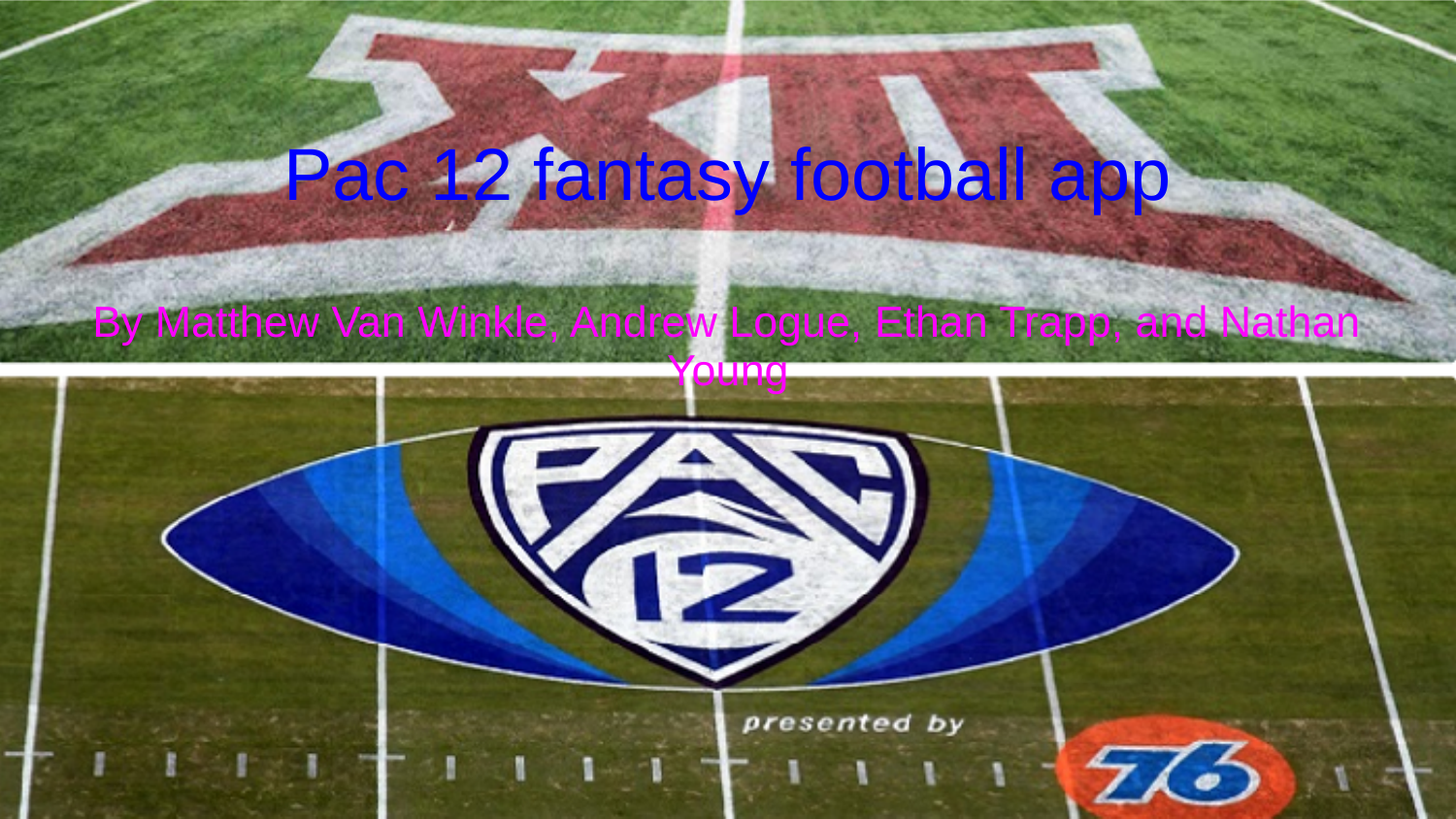

# Pac 12 fantasy football app
By Matthew Van Winkle, Andrew Logue, Ethan Trapp, and Nathan Young